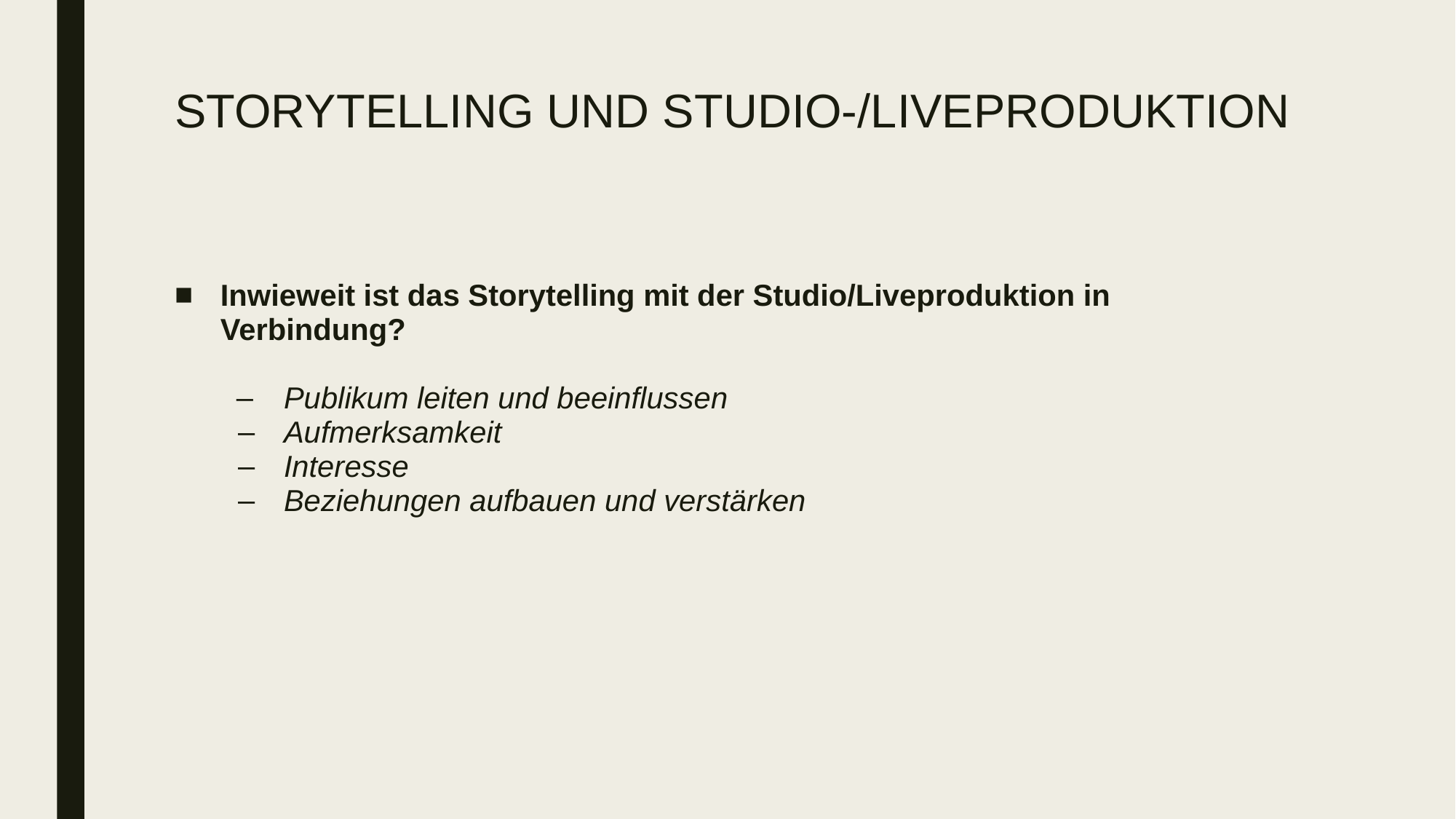

# STORYTELLING UND STUDIO-/LIVEPRODUKTION
Inwieweit ist das Storytelling mit der Studio/Liveproduktion in Verbindung?

Publikum leiten und beeinflussen
Aufmerksamkeit
Interesse
Beziehungen aufbauen und verstärken